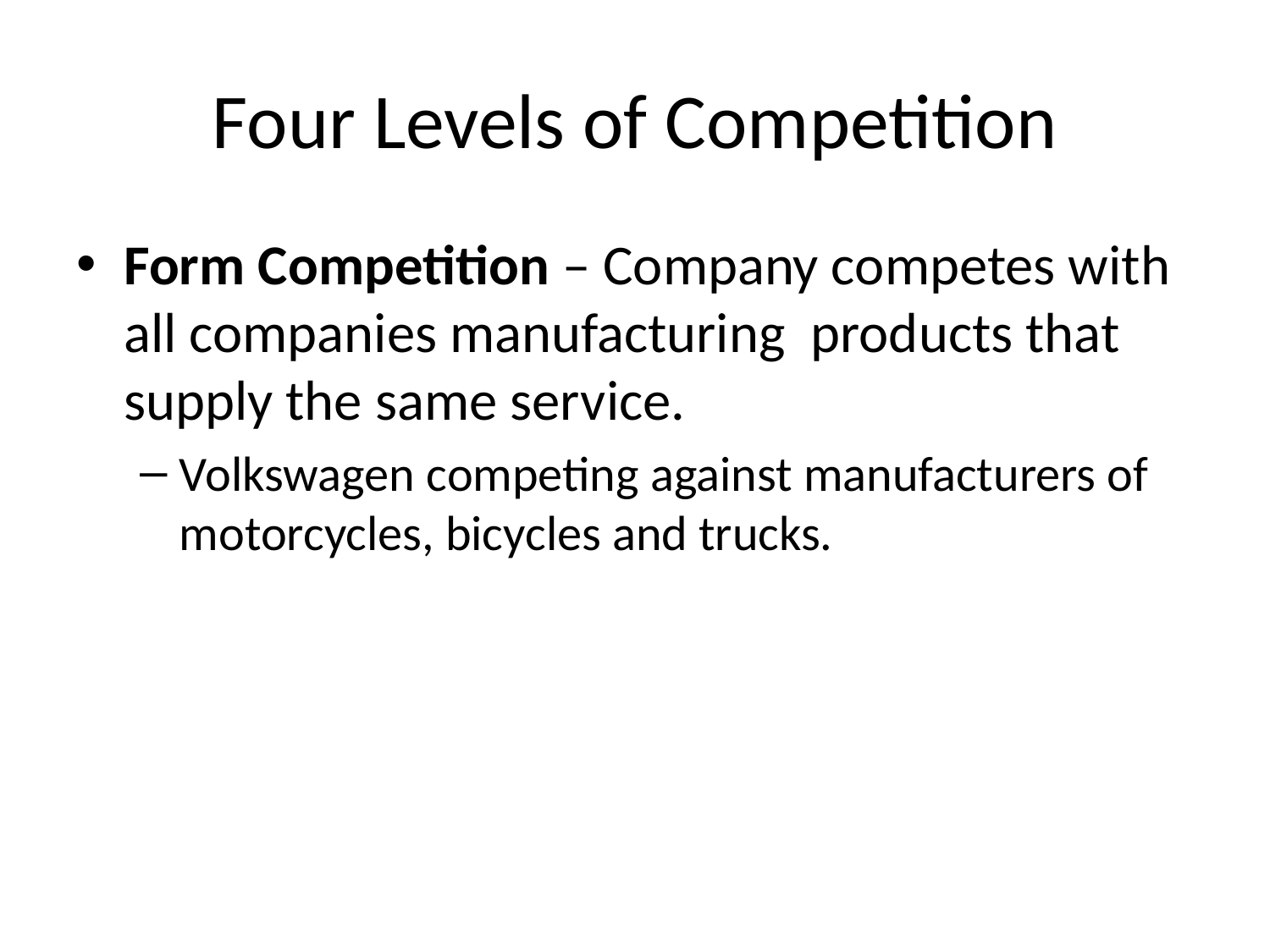

# Four Levels of Competition
Form Competition – Company competes with all companies manufacturing  products that supply the same service.
Volkswagen competing against manufacturers of motorcycles, bicycles and trucks.